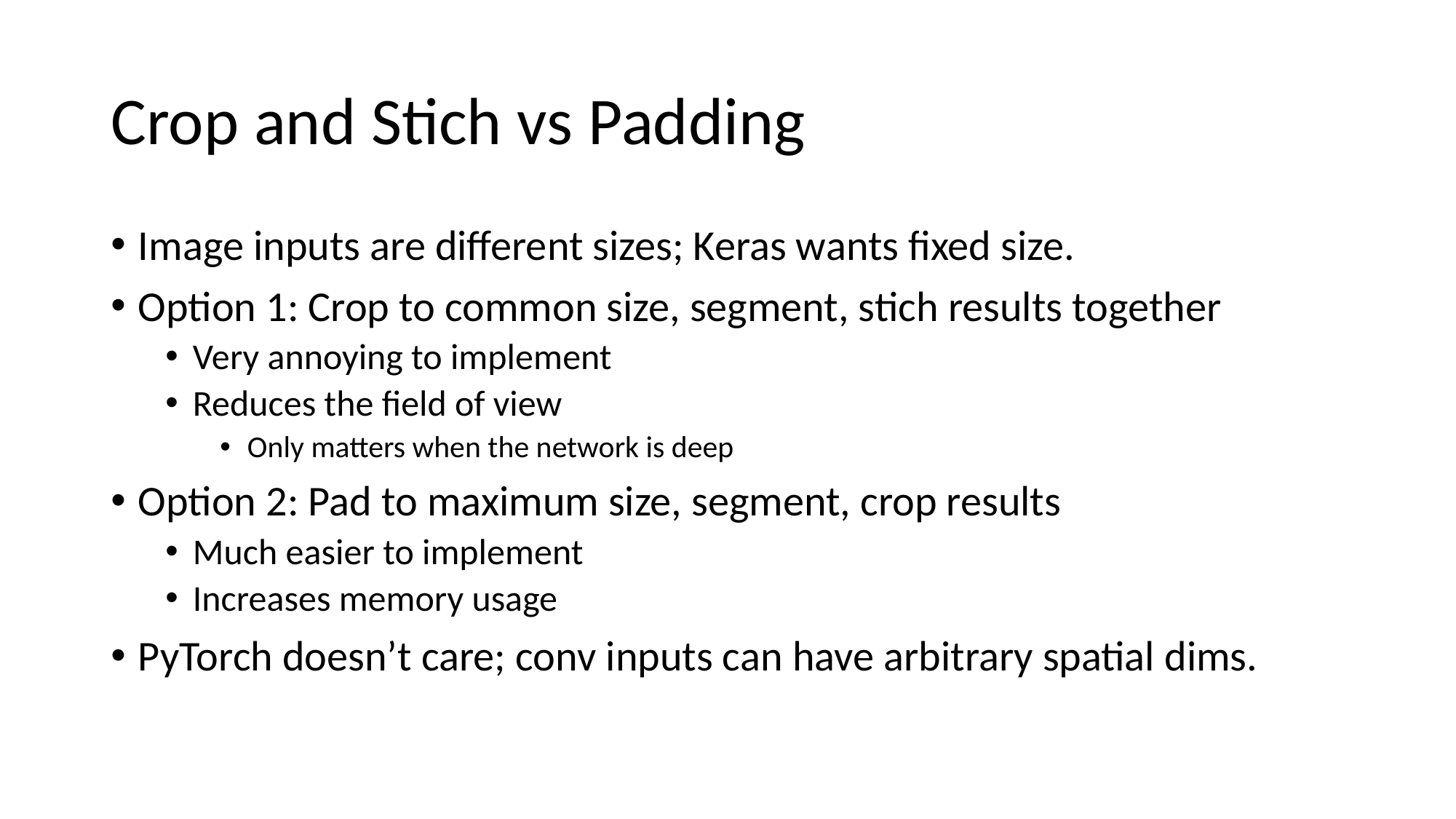

# Crop and Stich vs Padding
Image inputs are different sizes; Keras wants fixed size.
Option 1: Crop to common size, segment, stich results together
Very annoying to implement
Reduces the field of view
Only matters when the network is deep
Option 2: Pad to maximum size, segment, crop results
Much easier to implement
Increases memory usage
PyTorch doesn’t care; conv inputs can have arbitrary spatial dims.